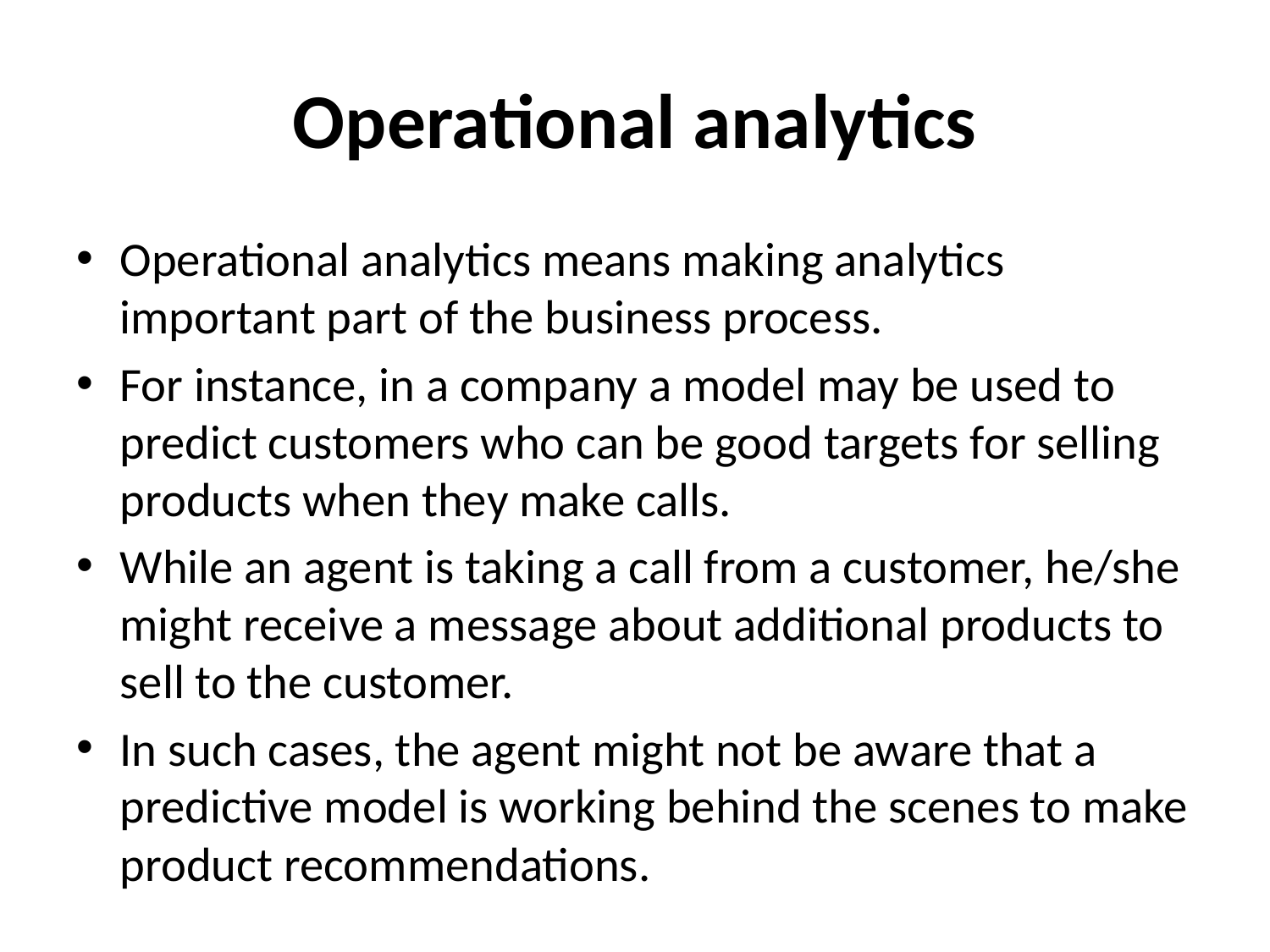

# Operational analytics
Operational analytics means making analytics important part of the business process.
For instance, in a company a model may be used to predict customers who can be good targets for selling products when they make calls.
While an agent is taking a call from a customer, he/she might receive a message about additional products to sell to the customer.
In such cases, the agent might not be aware that a predictive model is working behind the scenes to make product recommendations.